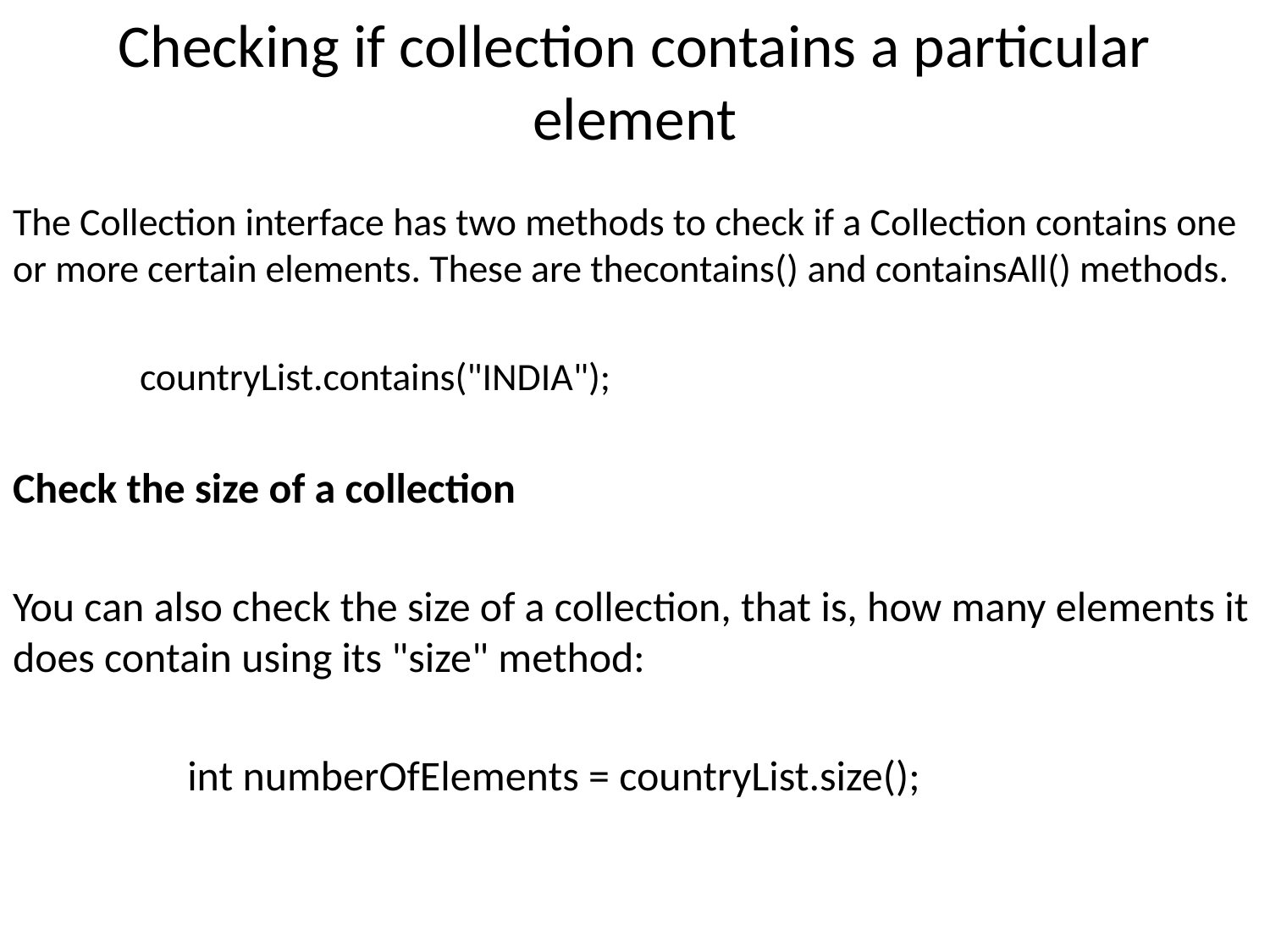

# Checking if collection contains a particular element
The Collection interface has two methods to check if a Collection contains one or more certain elements. These are thecontains() and containsAll() methods.

	countryList.contains("INDIA");

Check the size of a collection

You can also check the size of a collection, that is, how many elements it does contain using its "size" method:

		int numberOfElements = countryList.size();